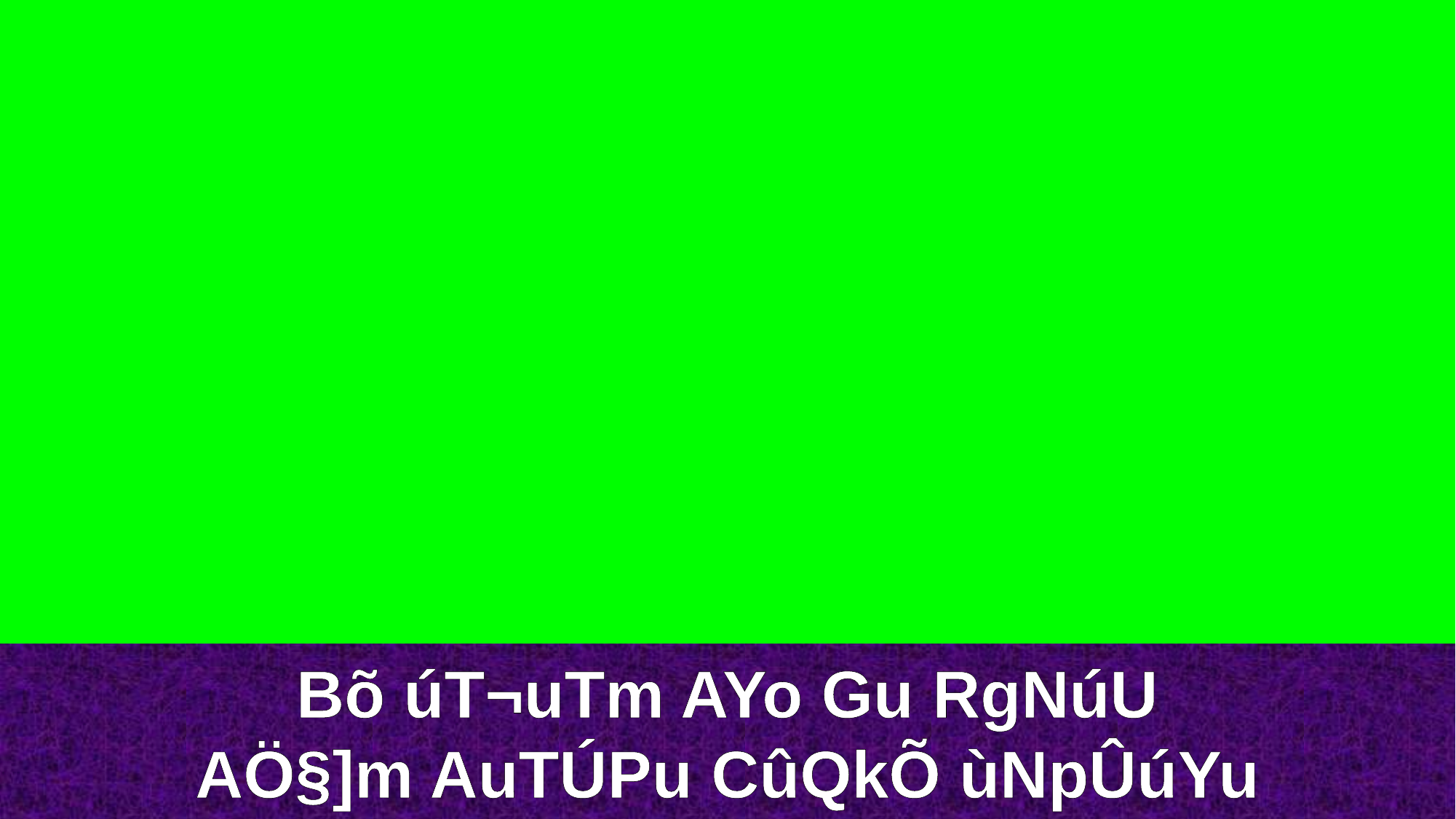

Bõ úT¬uTm AYo Gu RgNúU
AÖ§]m AuTÚPu CûQkÕ ùNpÛúYu